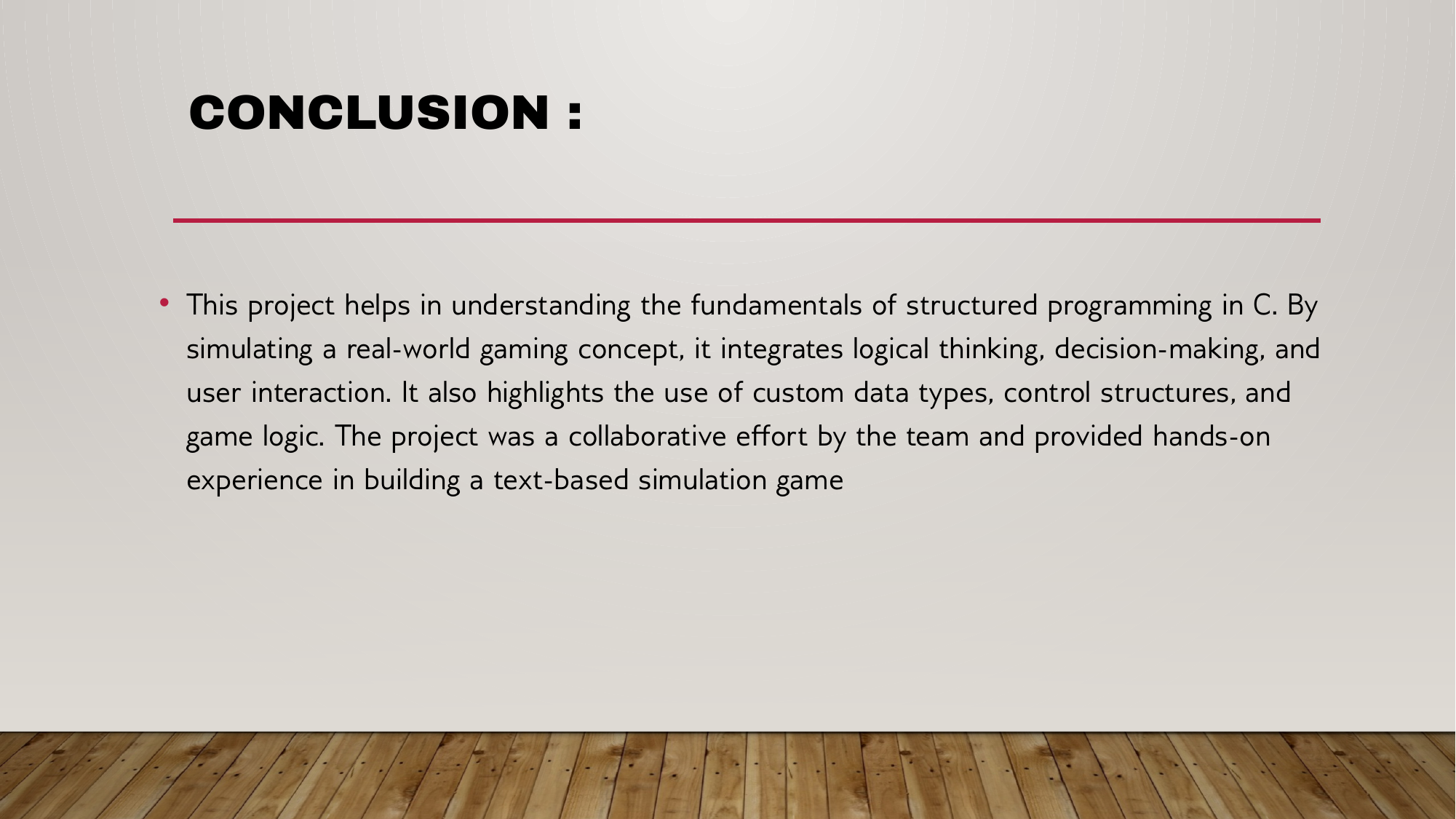

# CONCLUSION :
This project helps in understanding the fundamentals of structured programming in C. By simulating a real-world gaming concept, it integrates logical thinking, decision-making, and user interaction. It also highlights the use of custom data types, control structures, and game logic. The project was a collaborative effort by the team and provided hands-on experience in building a text-based simulation game